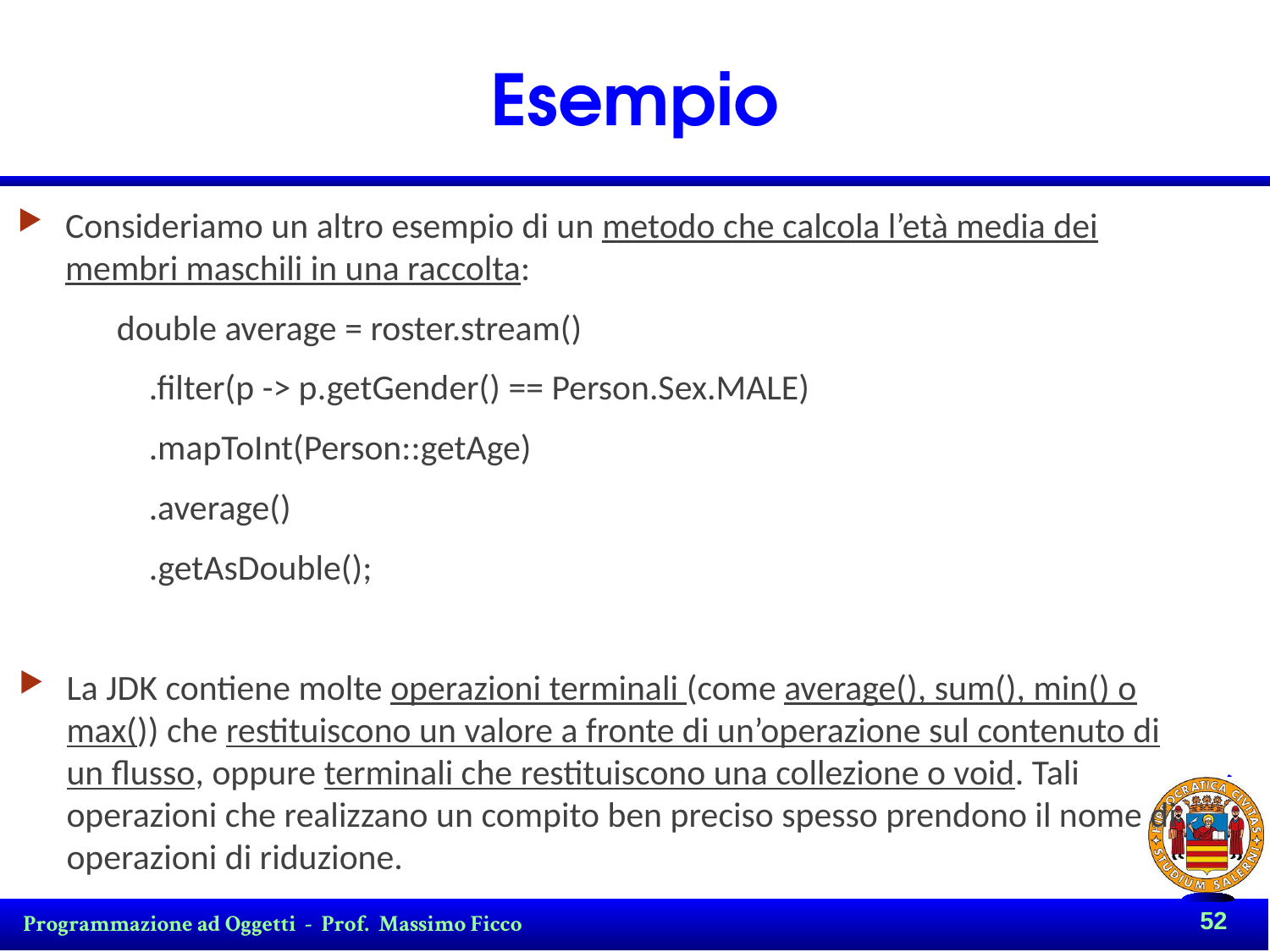

# Esempio
Consideriamo un altro esempio di un metodo che calcola l’età media dei membri maschili in una raccolta:
double average = roster.stream()
    .filter(p -> p.getGender() == Person.Sex.MALE)
    .mapToInt(Person::getAge)
    .average()
    .getAsDouble();

La JDK contiene molte operazioni terminali (come average(), sum(), min() o max()) che restituiscono un valore a fronte di un’operazione sul contenuto di un flusso, oppure terminali che restituiscono una collezione o void. Tali operazioni che realizzano un compito ben preciso spesso prendono il nome di operazioni di riduzione.

52